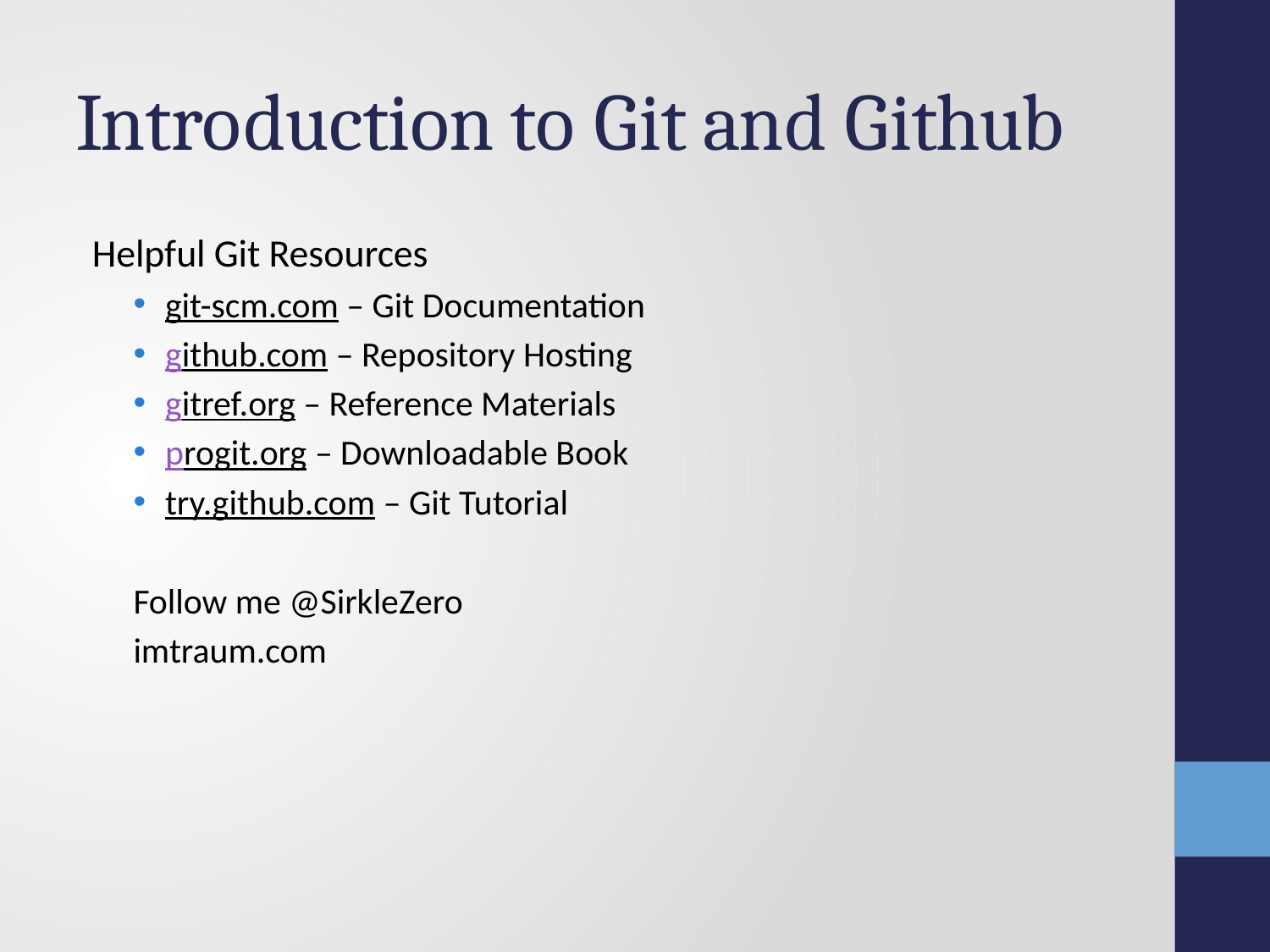

# Introduction to Git and Github
Helpful Git Resources
git-scm.com – Git Documentation
github.com – Repository Hosting
gitref.org – Reference Materials
progit.org – Downloadable Book
try.github.com – Git Tutorial

Follow me @SirkleZero
imtraum.com